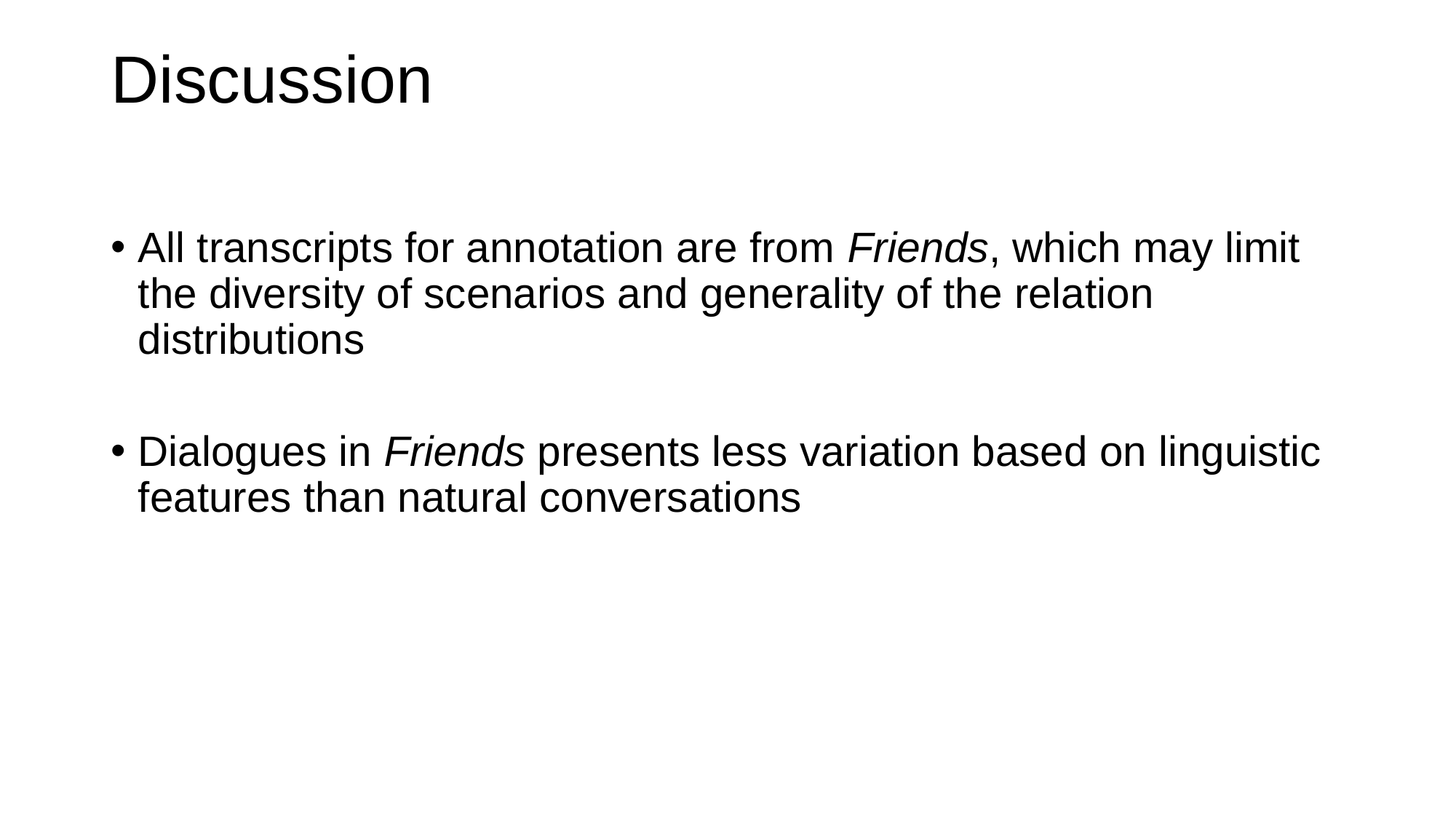

# Discussion

All transcripts for annotation are from Friends, which may limit the diversity of scenarios and generality of the relation distributions

Dialogues in Friends presents less variation based on linguistic features than natural conversations